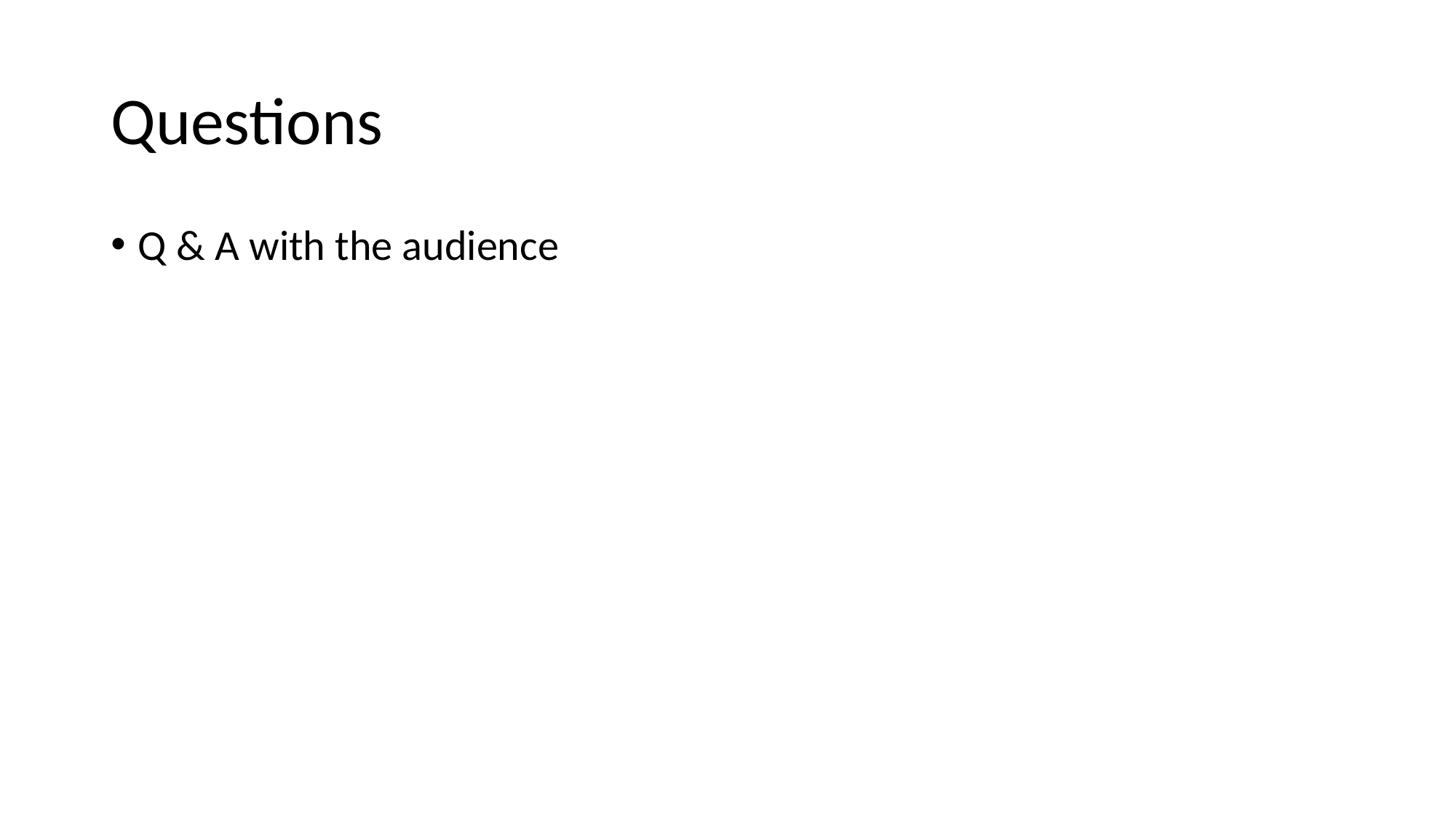

# Questions
Q & A with the audience